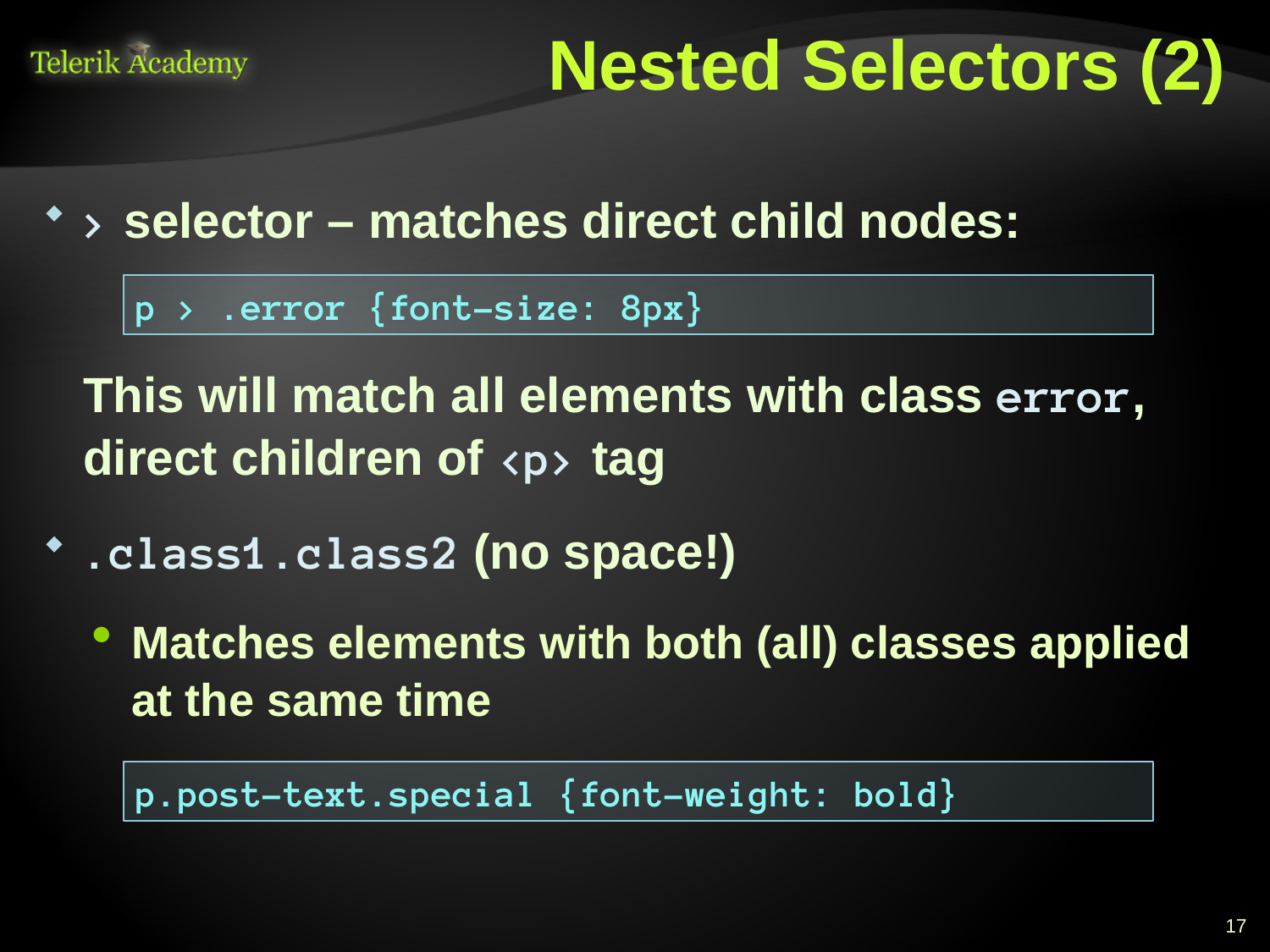

# Nested Selectors (2)
> selector – matches direct child nodes:
	This will match all elements with class error, direct children of <p> tag
.class1.class2 (no space!)
Matches elements with both (all) classes applied at the same time
p > .error {font-size: 8px}
p.post-text.special {font-weight: bold}
17